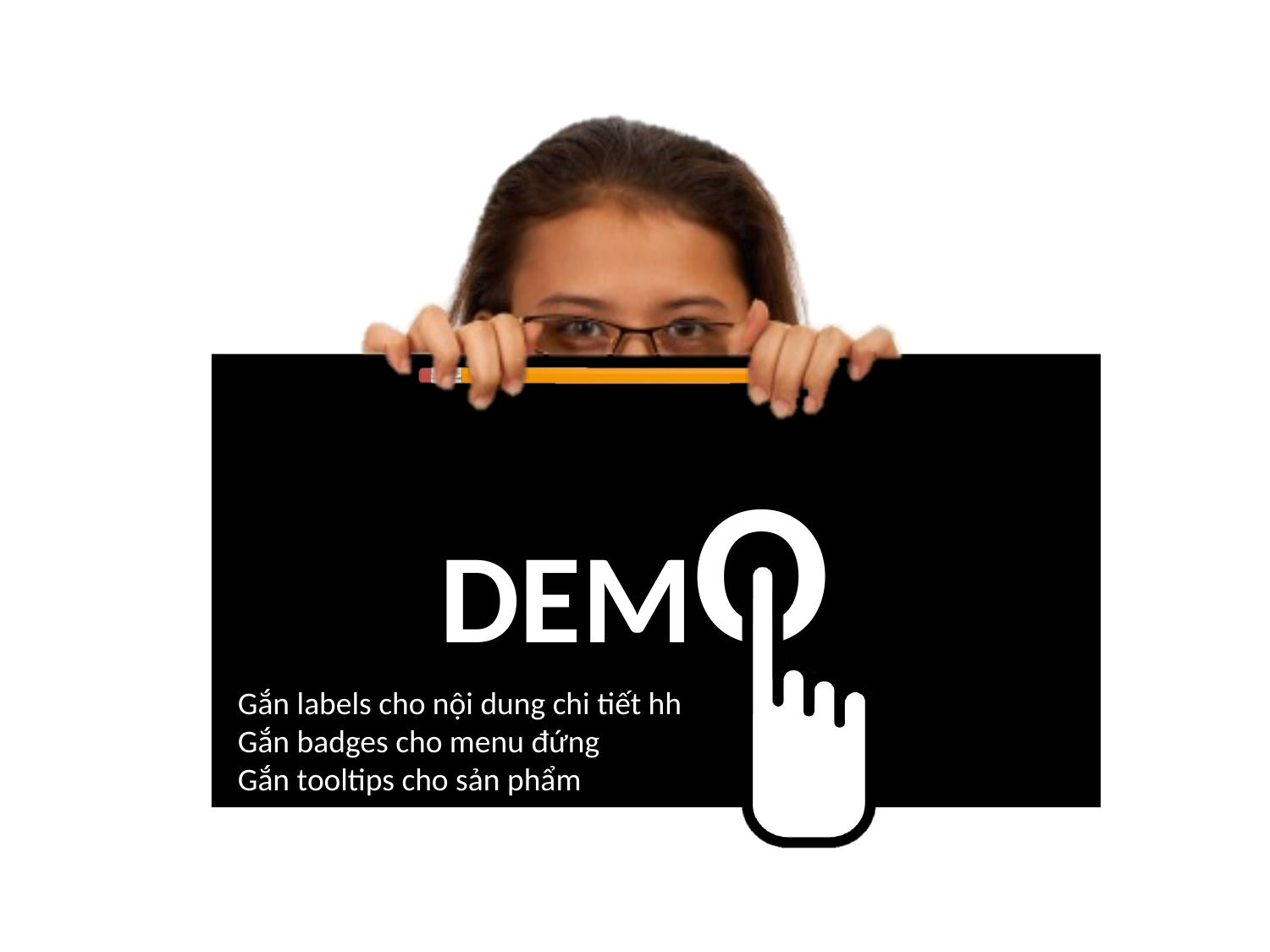

Gắn labels cho nội dung chi tiết hh
Gắn badges cho menu đứng
Gắn tooltips cho sản phẩm